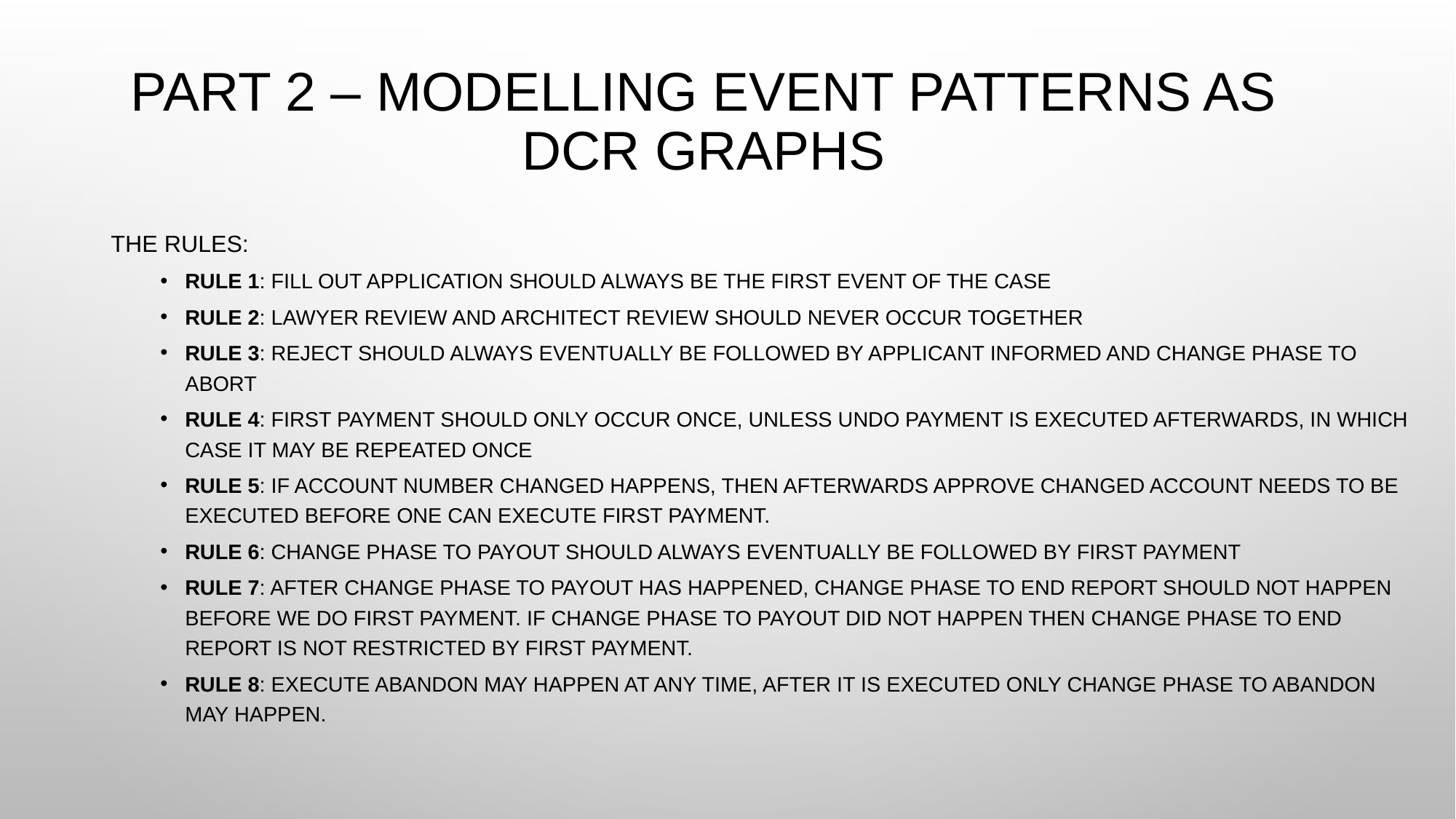

# Part 2 – modelling event patterns as DCR graphs
The rules:
Rule 1: Fill out application should always be the first event of the case
Rule 2: Lawyer Review and Architect Review should never occur together
Rule 3: Reject should always eventually be followed by Applicant informed and Change phase to Abort
Rule 4: First payment should only occur once, unless Undo payment is executed afterwards, in which case it may be repeated once
Rule 5: If Account number changed happens, then afterwards Approve changed account needs to be executed before one can execute First payment.
Rule 6: Change Phase to Payout should always eventually be followed by First payment
Rule 7: After Change Phase to Payout has happened, Change Phase to End Report should not happen before we do First Payment. If Change Phase to Payout did not happen then Change Phase to End Report is not restricted by First payment.
Rule 8: Execute Abandon may happen at any time, after it is executed only Change phase to Abandon may happen.